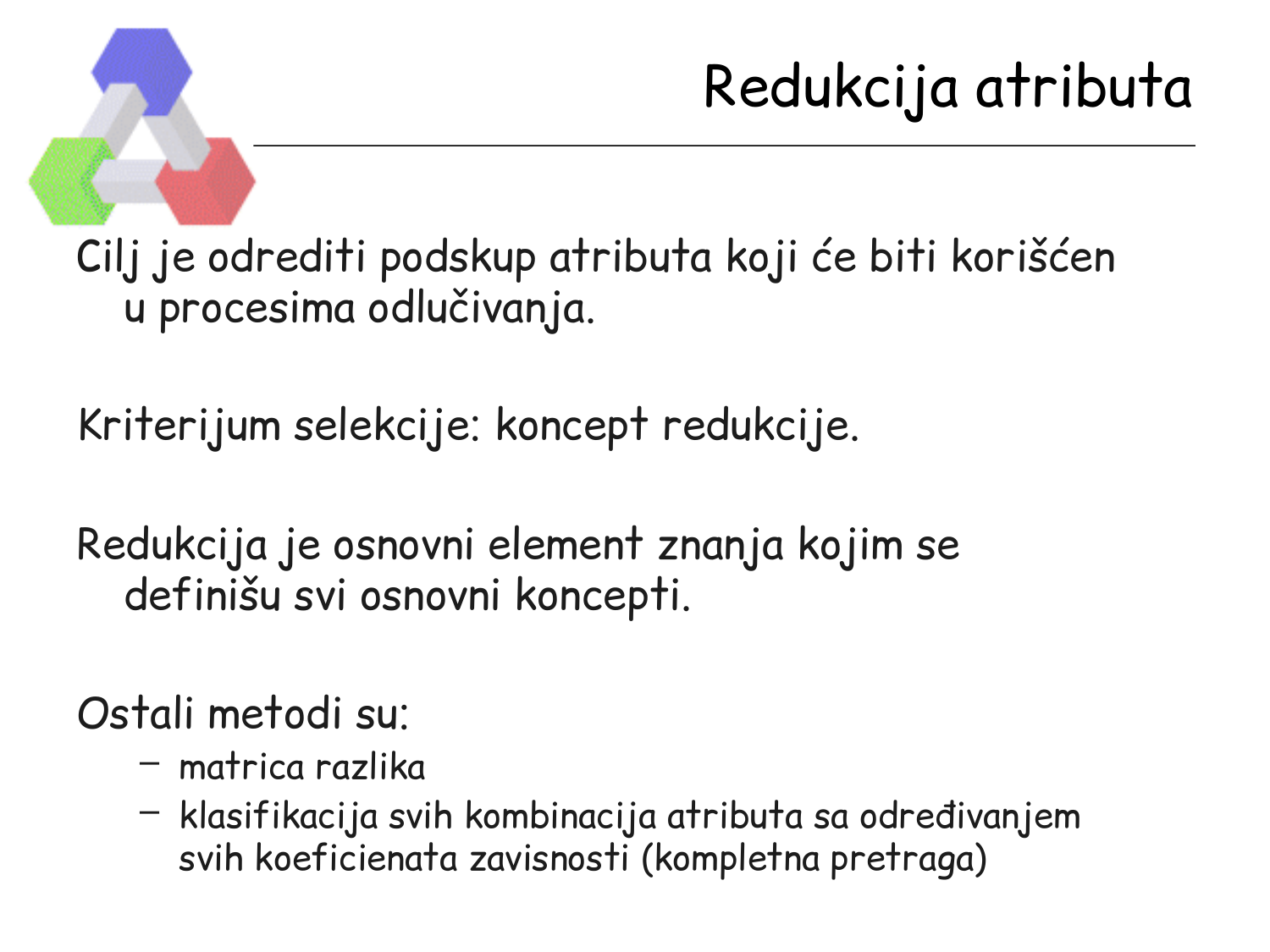

# Redukcija atributa

Cilj je odrediti podskup atributa koji će biti korišćen u procesima odlučivanja.

Kriterijum selekcije: koncept redukcije.

Redukcija je osnovni element znanja kojim se definišu svi osnovni koncepti.

Ostali metodi su:
matrica razlika
klasifikacija svih kombinacija atributa sa određivanjem svih koeficienata zavisnosti (kompletna pretraga)